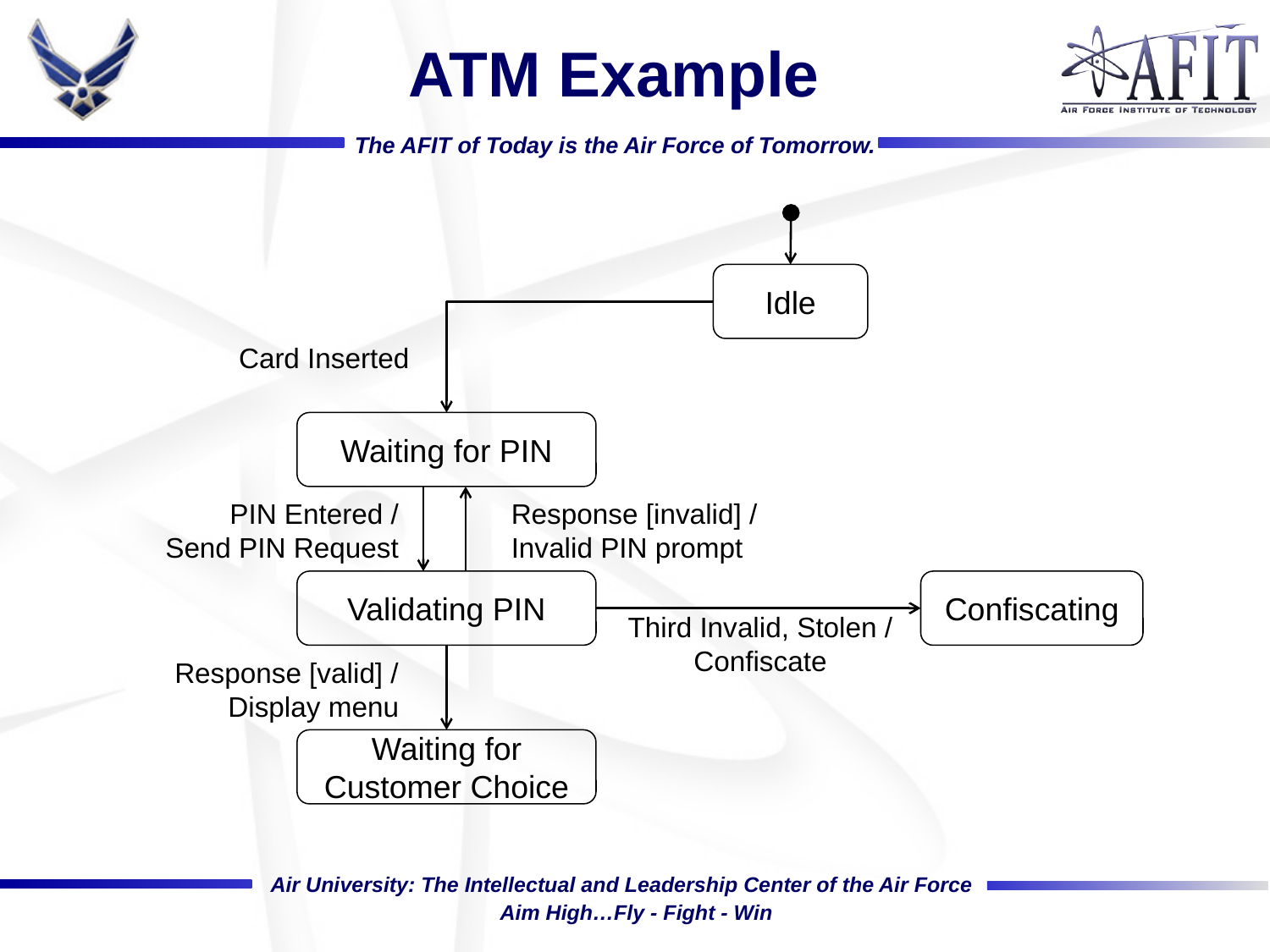

# ATM Example
Idle
Card Inserted
Waiting for PIN
PIN Entered /
Send PIN Request
Response [invalid] /
Invalid PIN prompt
Validating PIN
Confiscating
Third Invalid, Stolen /
Confiscate
Response [valid] /
Display menu
Waiting for Customer Choice